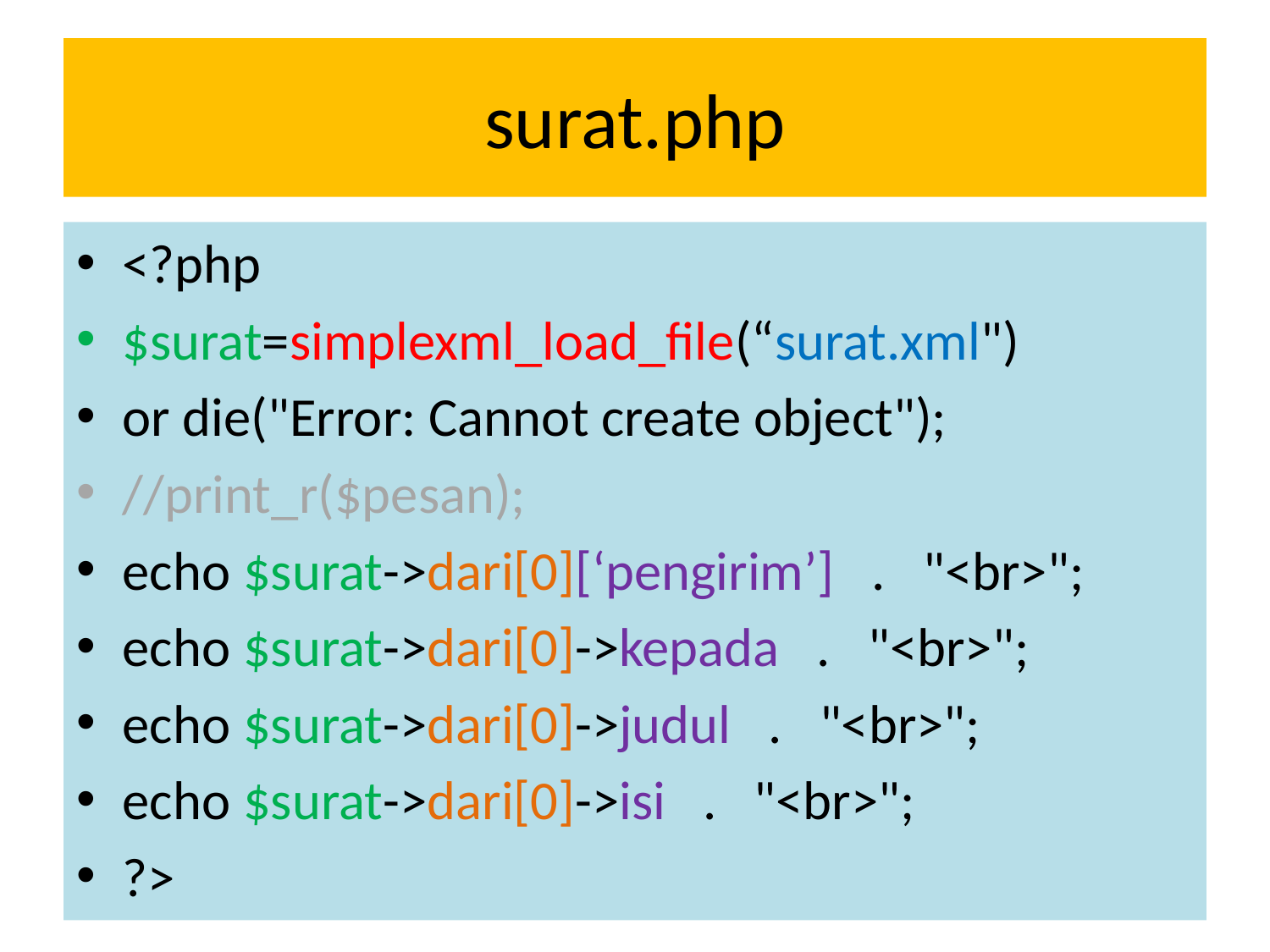

# surat.php
<?php
$surat=simplexml_load_file(“surat.xml")
or die("Error: Cannot create object");
//print_r($pesan);
echo $surat->dari[0][‘pengirim’]   .   "<br>";
echo $surat->dari[0]->kepada   .   "<br>";
echo $surat->dari[0]->judul   .   "<br>";
echo $surat->dari[0]->isi   .   "<br>";
?>